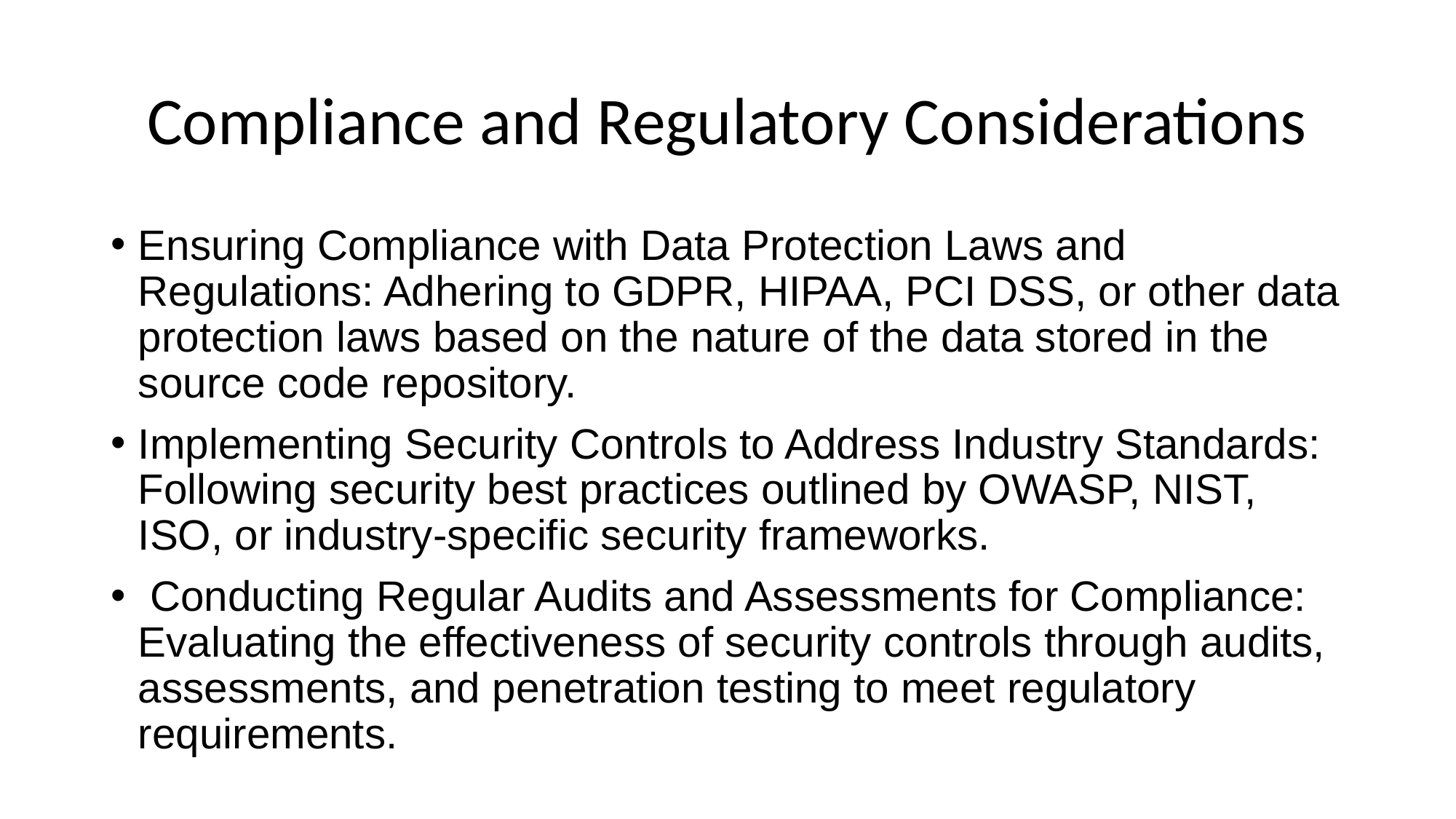

# Compliance and Regulatory Considerations
Ensuring Compliance with Data Protection Laws and Regulations: Adhering to GDPR, HIPAA, PCI DSS, or other data protection laws based on the nature of the data stored in the source code repository.
Implementing Security Controls to Address Industry Standards: Following security best practices outlined by OWASP, NIST, ISO, or industry-specific security frameworks.
 Conducting Regular Audits and Assessments for Compliance: Evaluating the effectiveness of security controls through audits, assessments, and penetration testing to meet regulatory requirements.